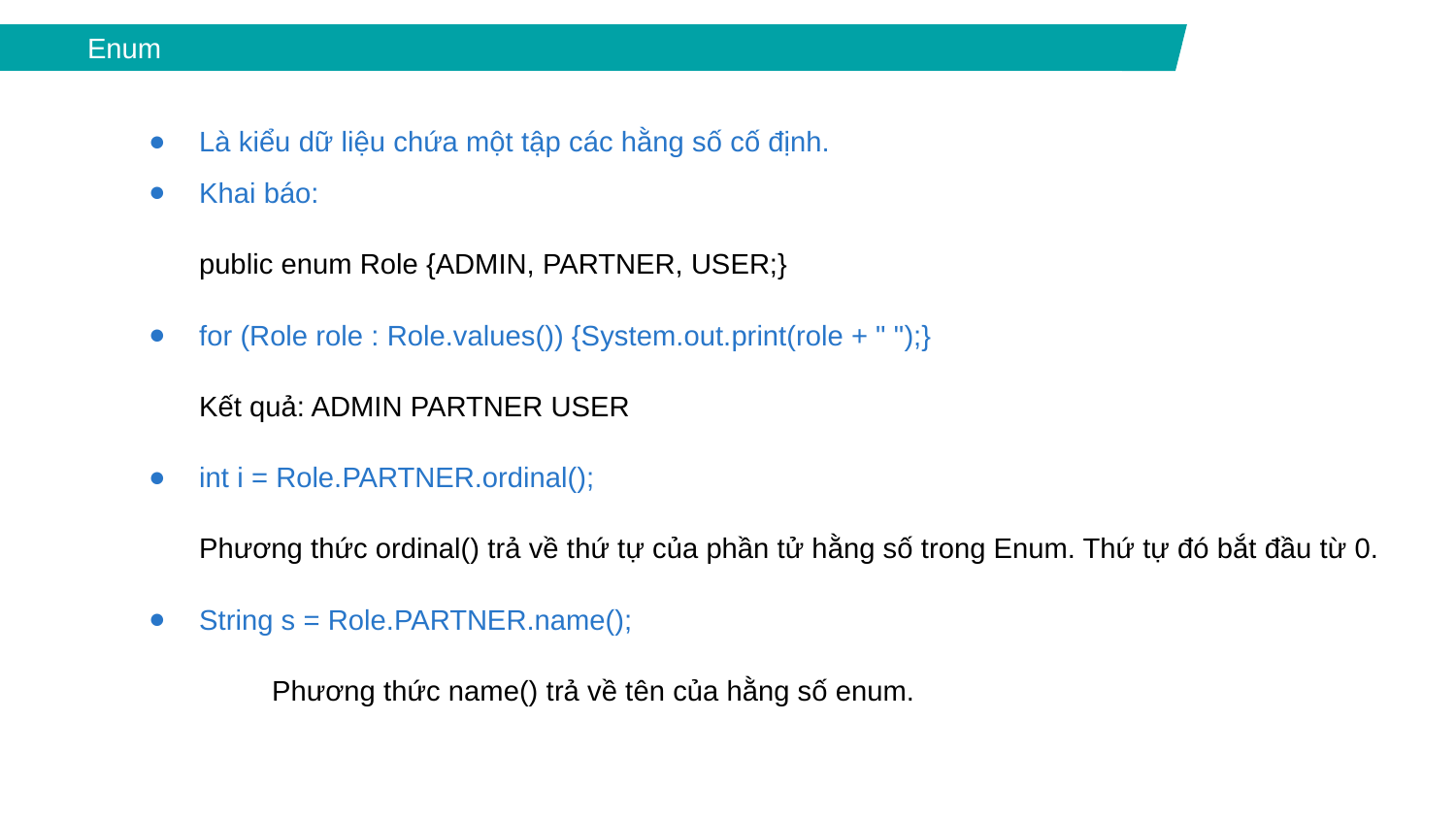

Enum

Là kiểu dữ liệu chứa một tập các hằng số cố định.
Khai báo:
public enum Role {ADMIN, PARTNER, USER;}
for (Role role : Role.values()) {System.out.print(role + " ");}
Kết quả: ADMIN PARTNER USER
int i = Role.PARTNER.ordinal();
Phương thức ordinal() trả về thứ tự của phần tử hằng số trong Enum. Thứ tự đó bắt đầu từ 0.
String s = Role.PARTNER.name();
	Phương thức name() trả về tên của hằng số enum.